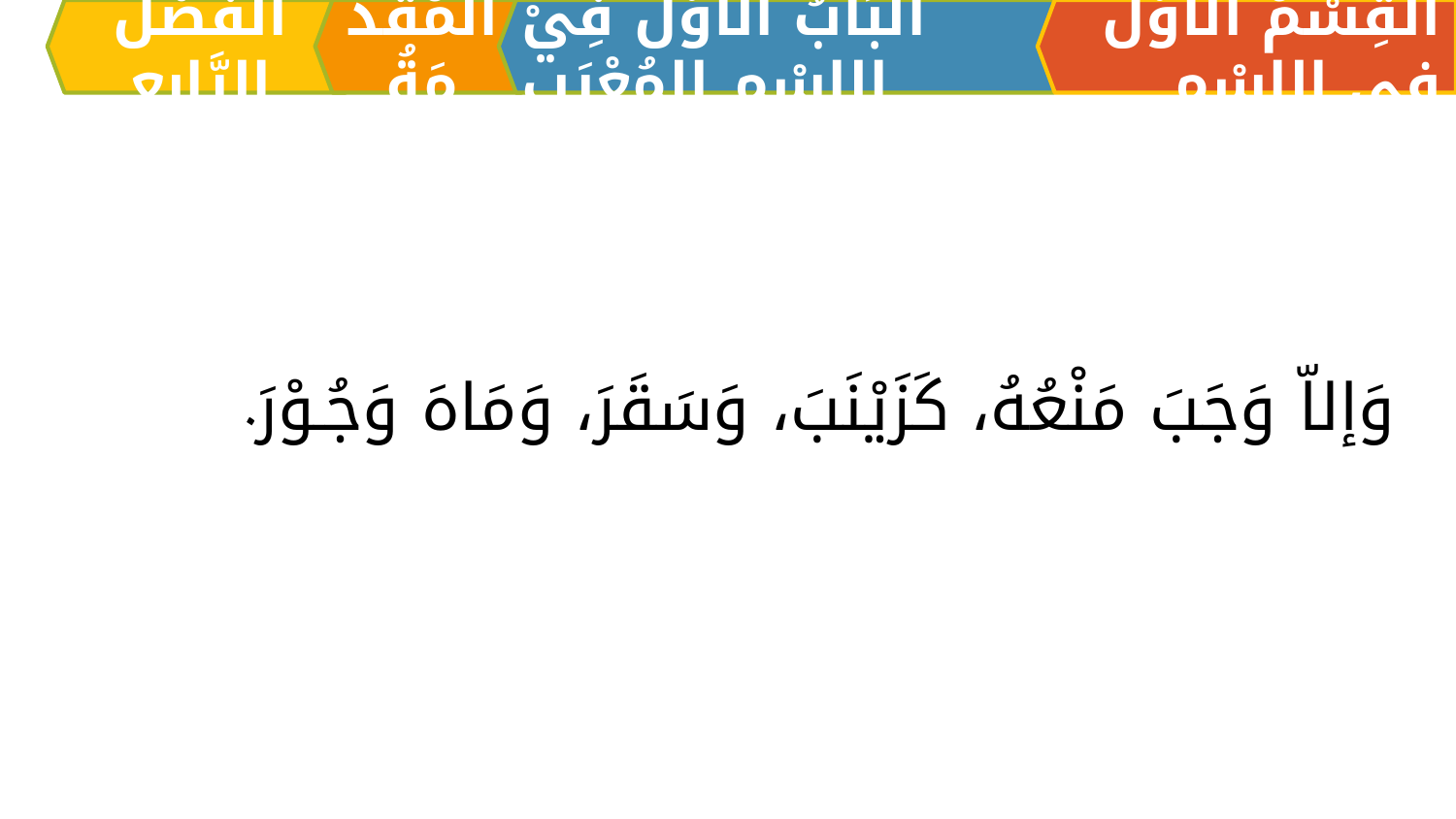

اَلْفَصْلُ الرَّابِعِ
الْمُقَدِّمَةُ
اَلبَابُ الْأَوَّلُ فِيْ الِاسْمِ المُعْرَبِ
القِسْمُ الْأَوَّلُ فِي الِاسْمِ
وَإلاّ وَجَبَ مَنْعُهُ، كَزَيْنَبَ، وَسَقَرَ، وَمَاهَ وَجُـوْرَ.